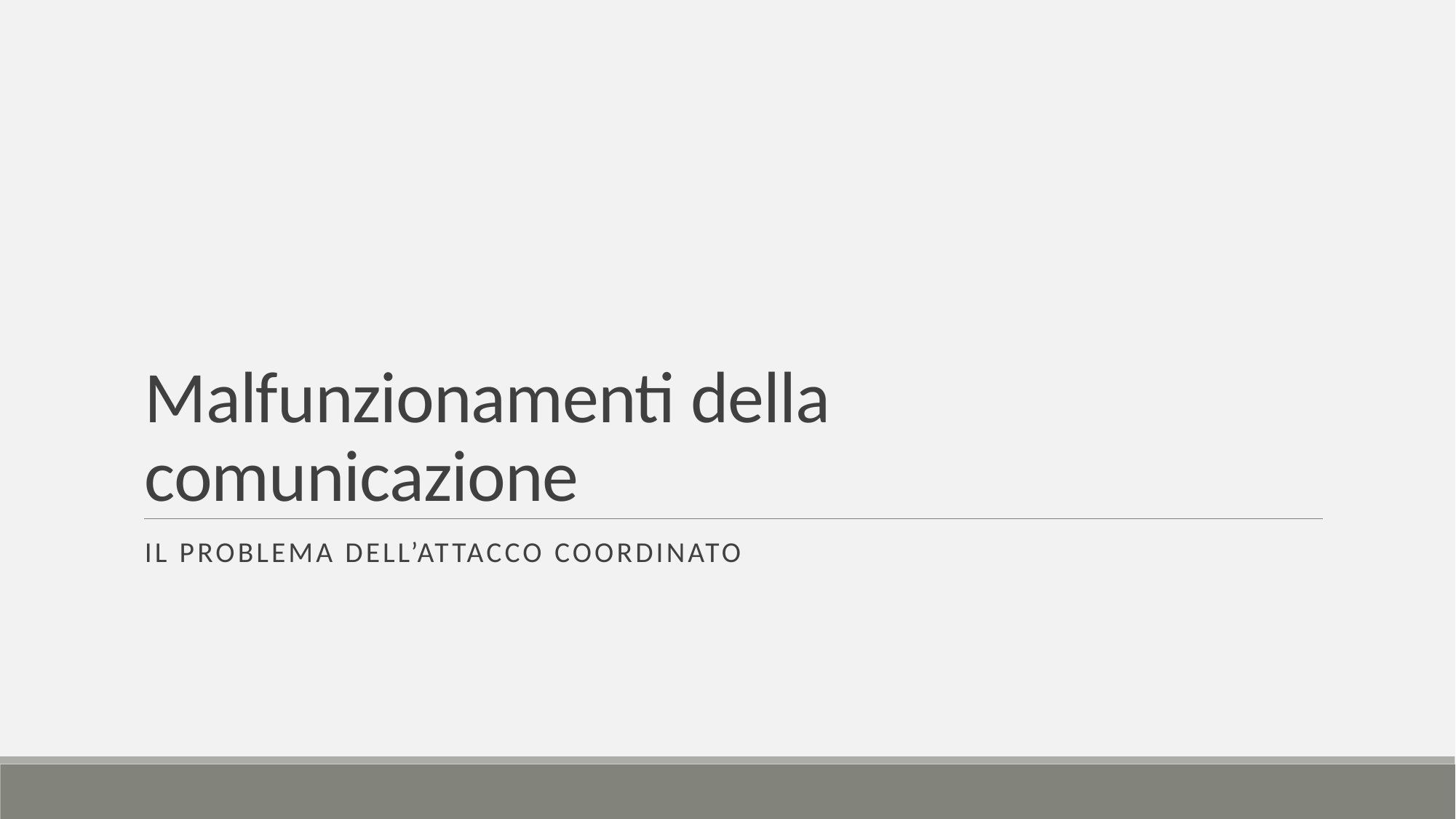

# Malfunzionamenti della comunicazione
Il problema dell’attacco coordinato